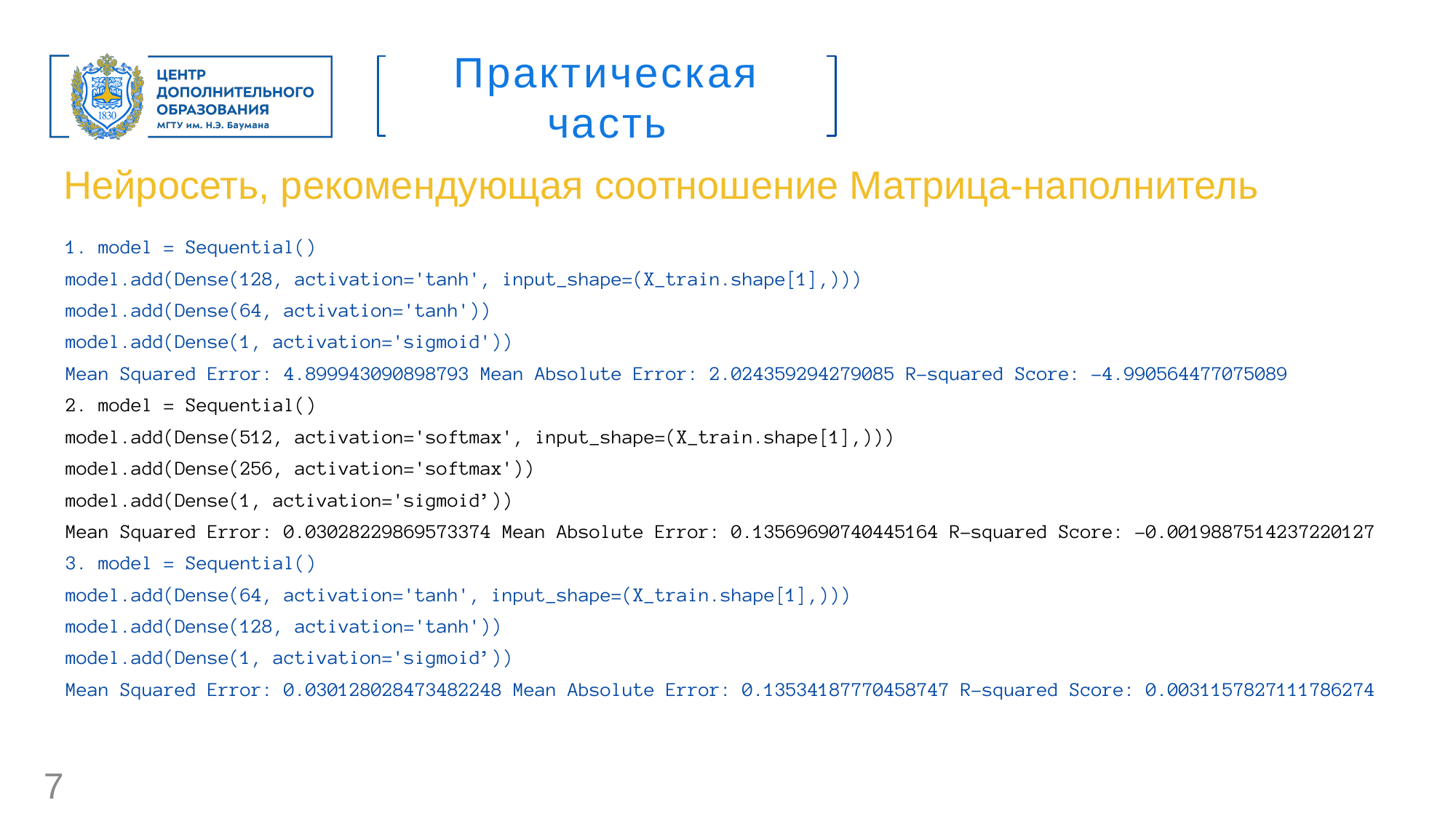

Практическая часть

Нейросеть, рекомендующая соотношение Матрица-наполнитель
1. model = Sequential()
model.add(Dense(128, activation='tanh', input_shape=(X_train.shape[1],)))
model.add(Dense(64, activation='tanh'))
model.add(Dense(1, activation='sigmoid'))
Mean Squared Error: 4.899943090898793 Mean Absolute Error: 2.024359294279085 R-squared Score: -4.990564477075089
2. model = Sequential()
model.add(Dense(512, activation='softmax', input_shape=(X_train.shape[1],)))
model.add(Dense(256, activation='softmax'))
model.add(Dense(1, activation='sigmoid’))
Mean Squared Error: 0.03028229869573374 Mean Absolute Error: 0.13569690740445164 R-squared Score: -0.0019887514237220127
3. model = Sequential()
model.add(Dense(64, activation='tanh', input_shape=(X_train.shape[1],)))
model.add(Dense(128, activation='tanh'))
model.add(Dense(1, activation='sigmoid’))
Mean Squared Error: 0.030128028473482248 Mean Absolute Error: 0.13534187770458747 R-squared Score: 0.0031157827111786274

7